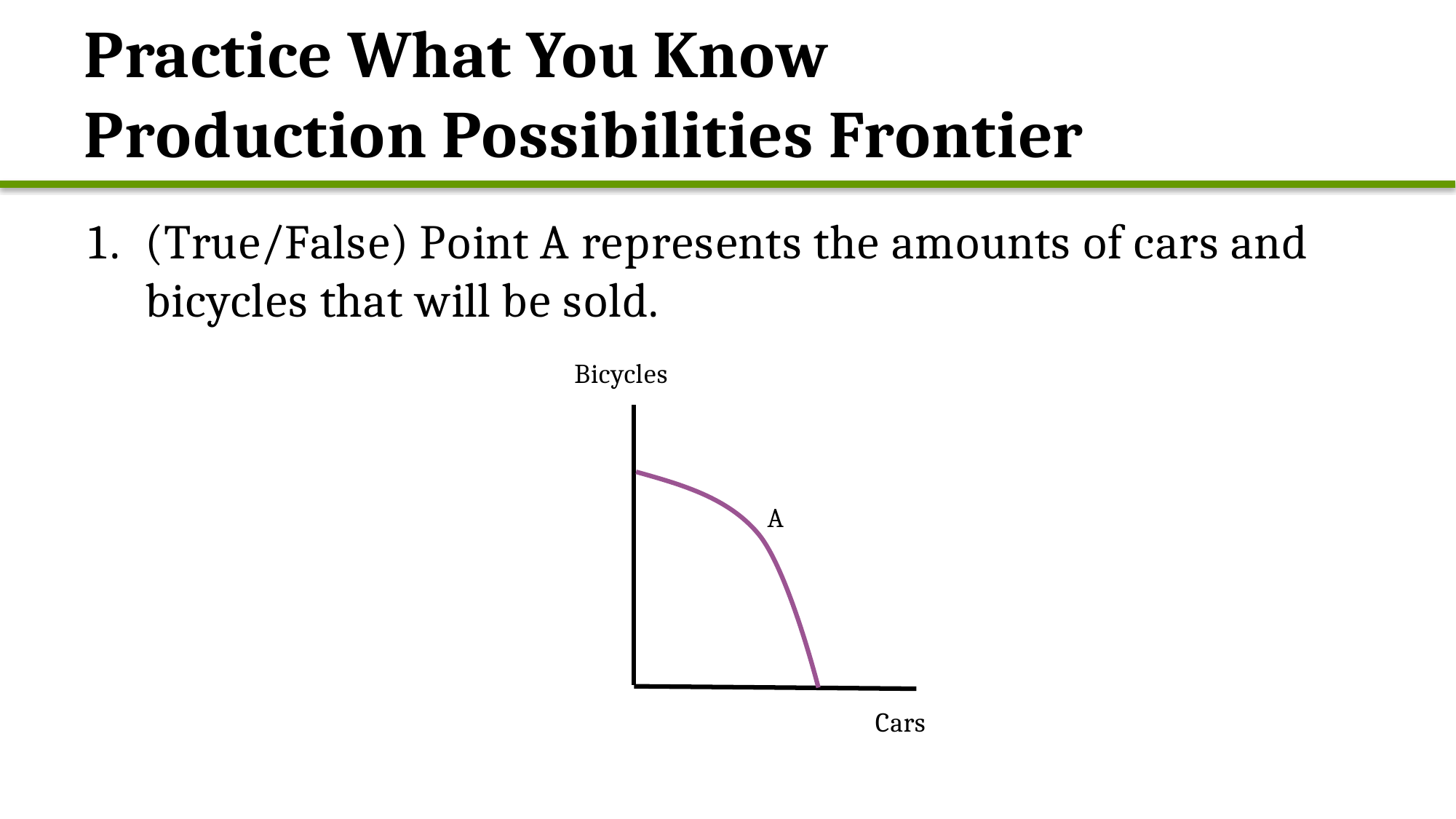

# Practice What You Know Production Possibilities Frontier
(True/False) Point A represents the amounts of cars and bicycles that will be sold.

Bicycles

A
Cars